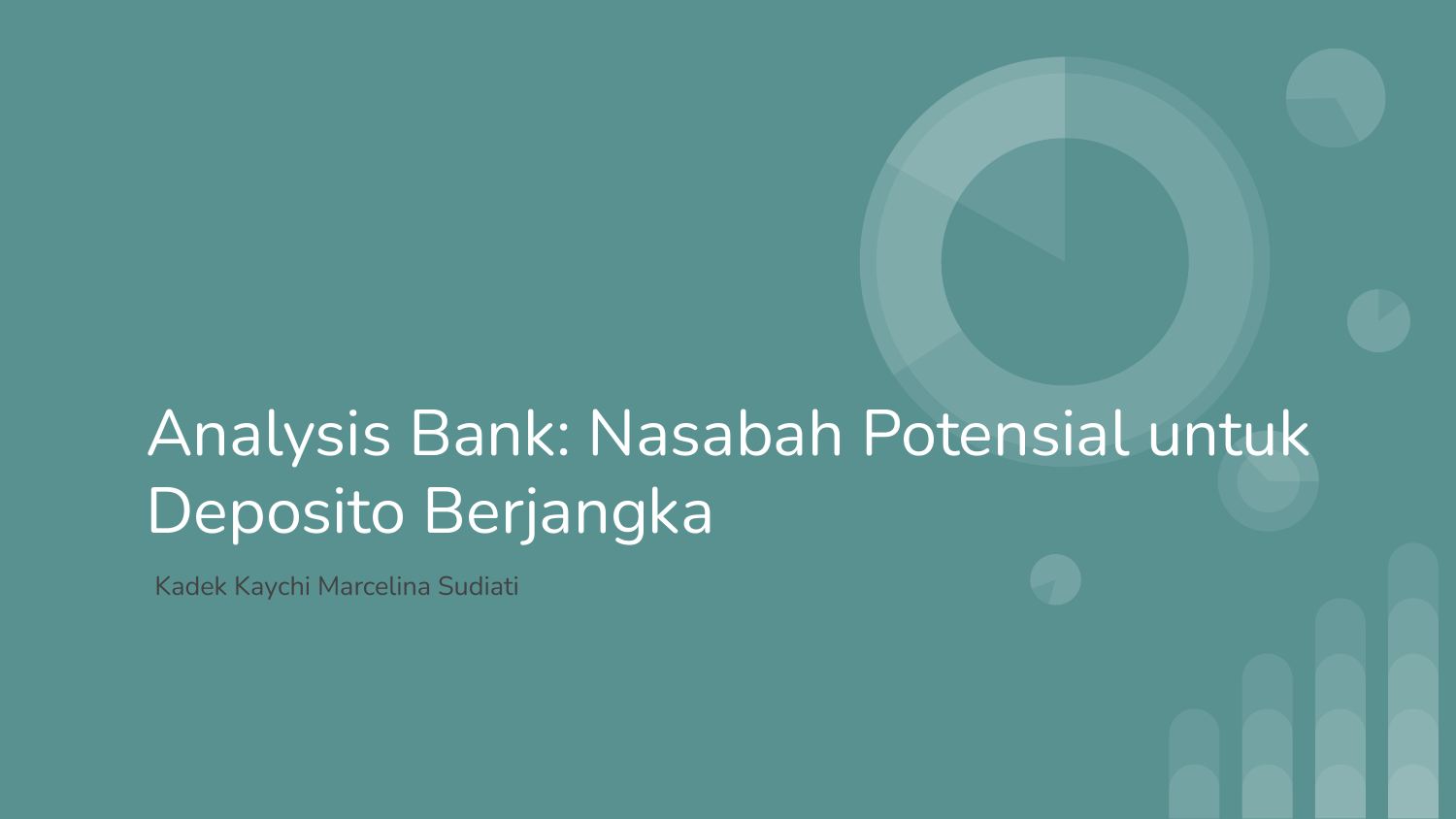

#
Analysis Bank: Nasabah Potensial untuk Deposito Berjangka
Kadek Kaychi Marcelina Sudiati